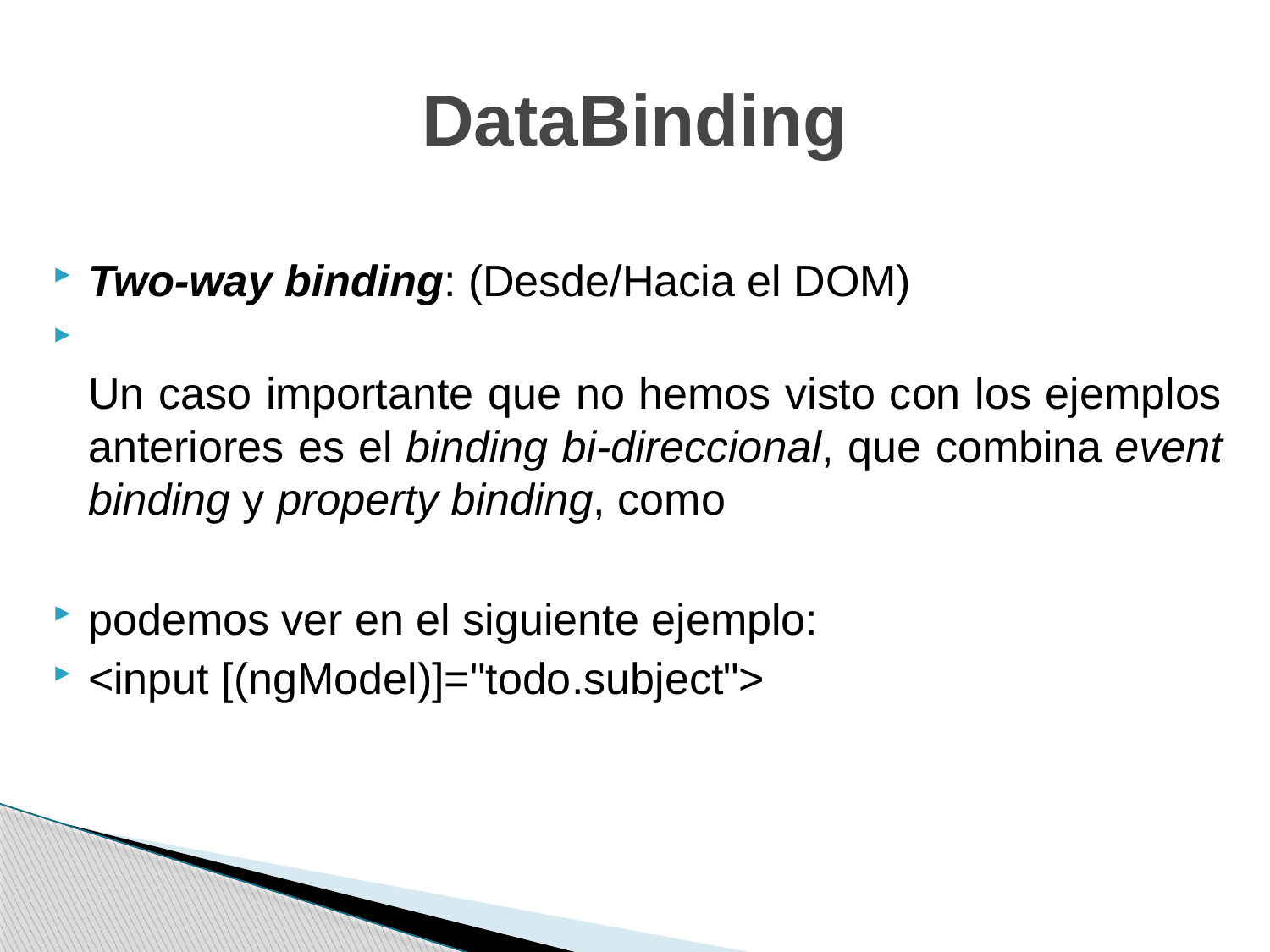

# DataBinding

Two-way binding: (Desde/Hacia el DOM)
Un caso importante que no hemos visto con los ejemplos anteriores es el binding bi-direccional, que combina event binding y property binding, como

podemos ver en el siguiente ejemplo:
<input [(ngModel)]="todo.subject">